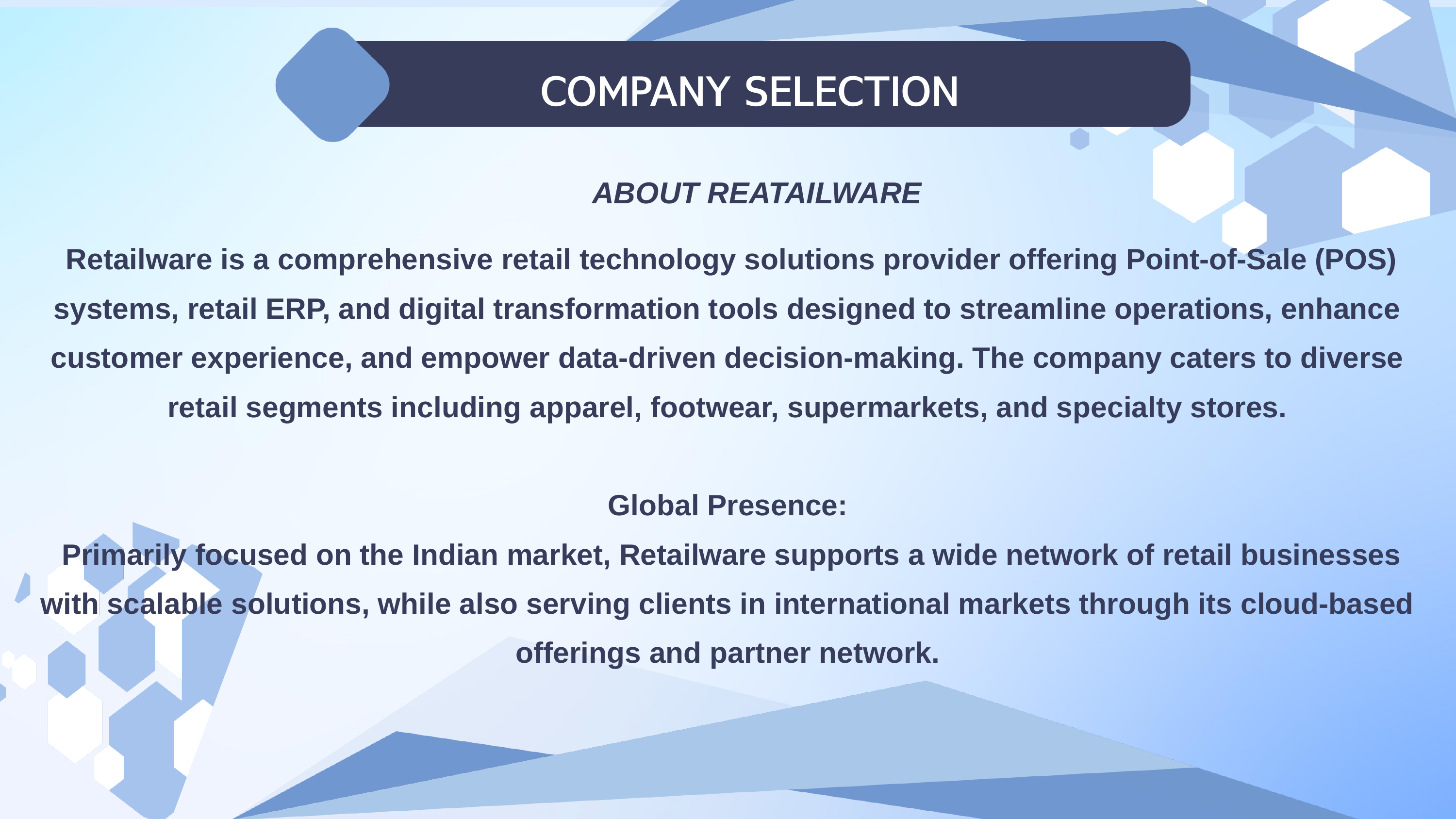

COMPANY SELECTION
ABOUT REATAILWARE

 Retailware is a comprehensive retail technology solutions provider offering Point-of-Sale (POS) systems, retail ERP, and digital transformation tools designed to streamline operations, enhance customer experience, and empower data-driven decision-making. The company caters to diverse retail segments including apparel, footwear, supermarkets, and specialty stores.

Global Presence:
 Primarily focused on the Indian market, Retailware supports a wide network of retail businesses with scalable solutions, while also serving clients in international markets through its cloud-based offerings and partner network.